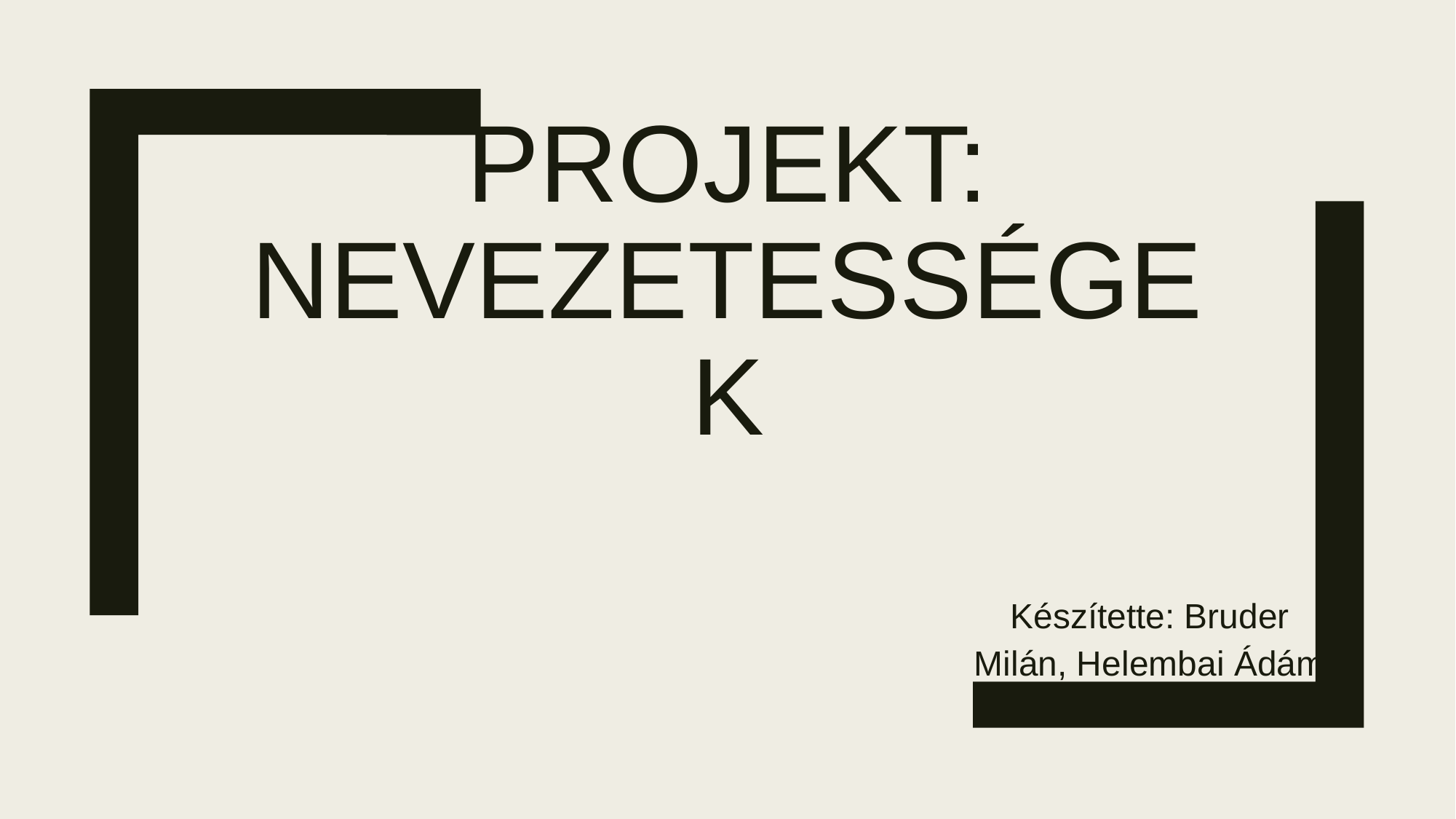

# Projekt: nevezetességek
Készítette: Bruder Milán, Helembai Ádám